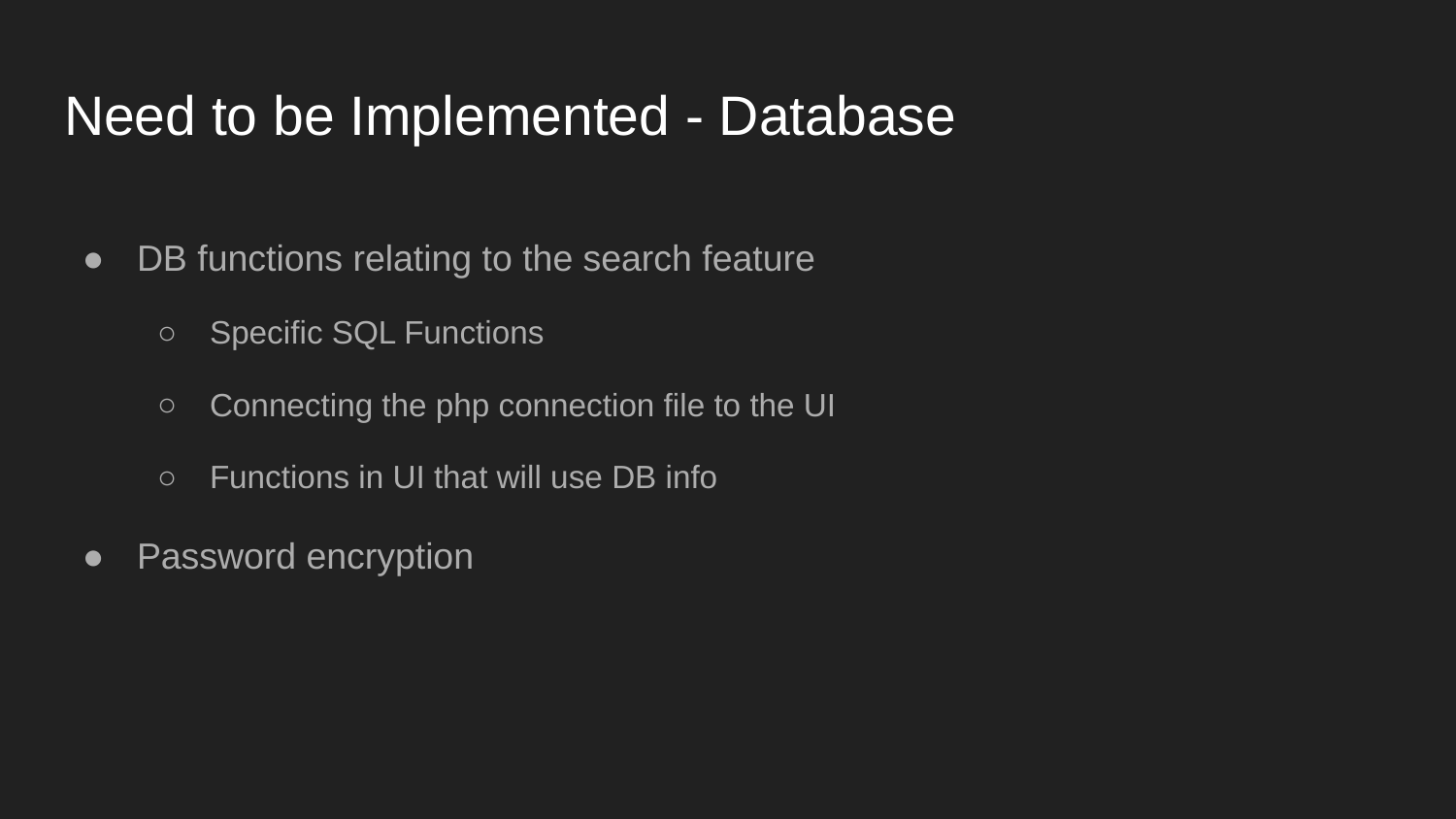

# Need to be Implemented - Database
DB functions relating to the search feature
Specific SQL Functions
Connecting the php connection file to the UI
Functions in UI that will use DB info
Password encryption